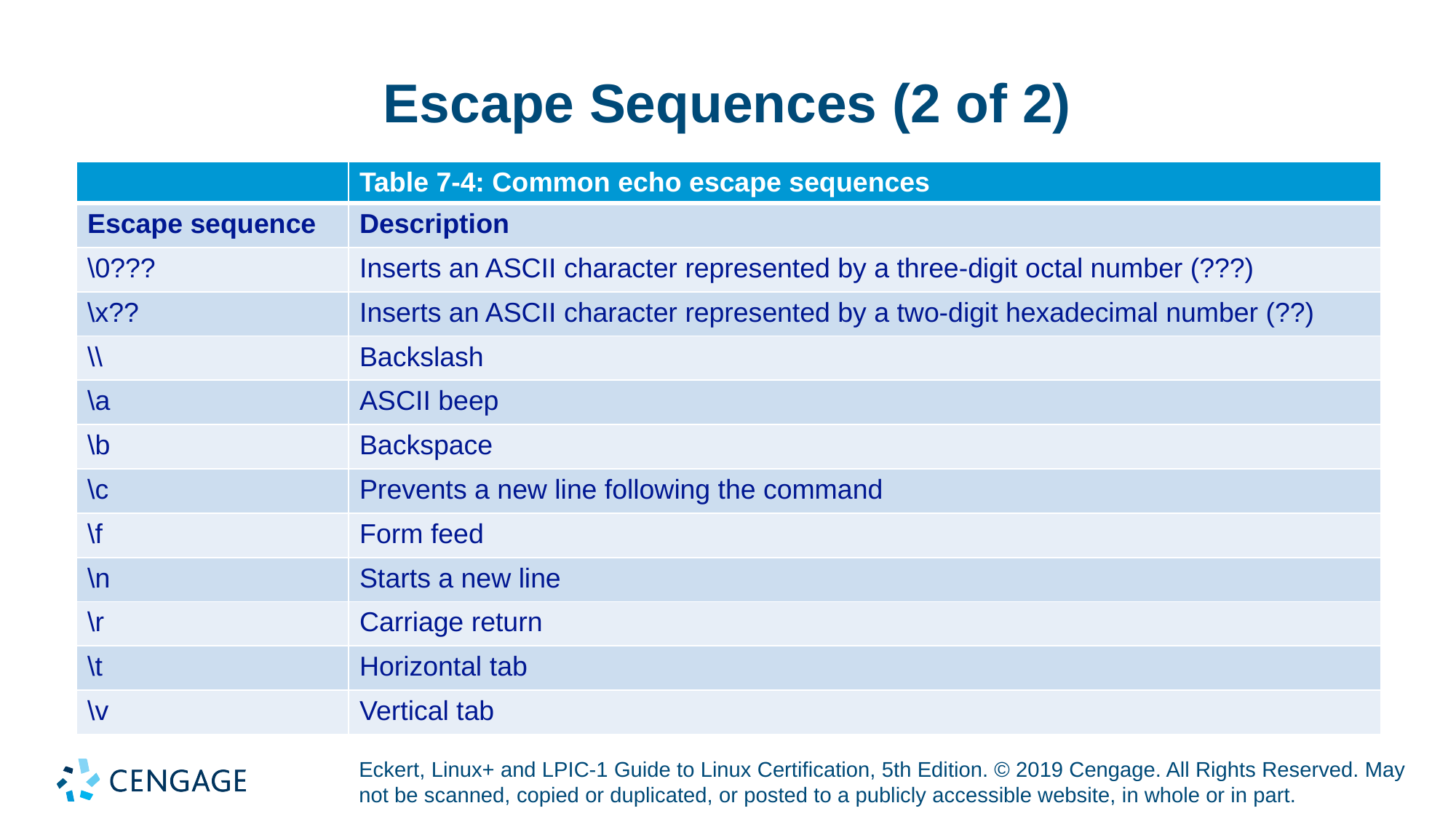

# Escape Sequences (2 of 2)
|  | Table 7-4: Common echo escape sequences |
| --- | --- |
| Escape sequence | Description |
| \0??? | Inserts an ASCII character represented by a three-digit octal number (???) |
| \x?? | Inserts an ASCII character represented by a two-digit hexadecimal number (??) |
| \\ | Backslash |
| \a | ASCII beep |
| \b | Backspace |
| \c | Prevents a new line following the command |
| \f | Form feed |
| \n | Starts a new line |
| \r | Carriage return |
| \t | Horizontal tab |
| \v | Vertical tab |